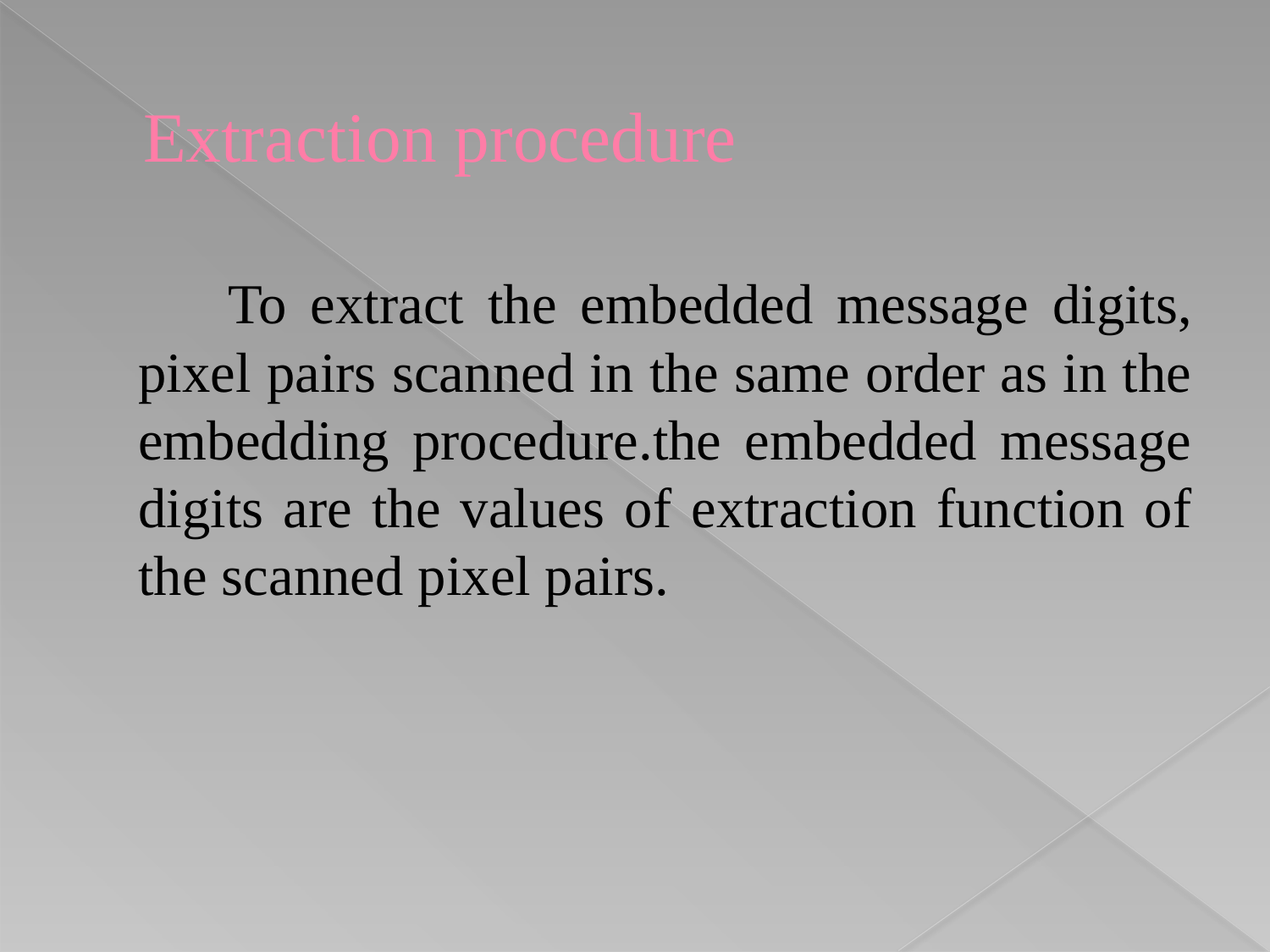

# Extraction procedure
      To extract the embedded message digits, pixel pairs scanned in the same order as in the embedding procedure.the embedded message digits are the values of extraction function of the scanned pixel pairs.